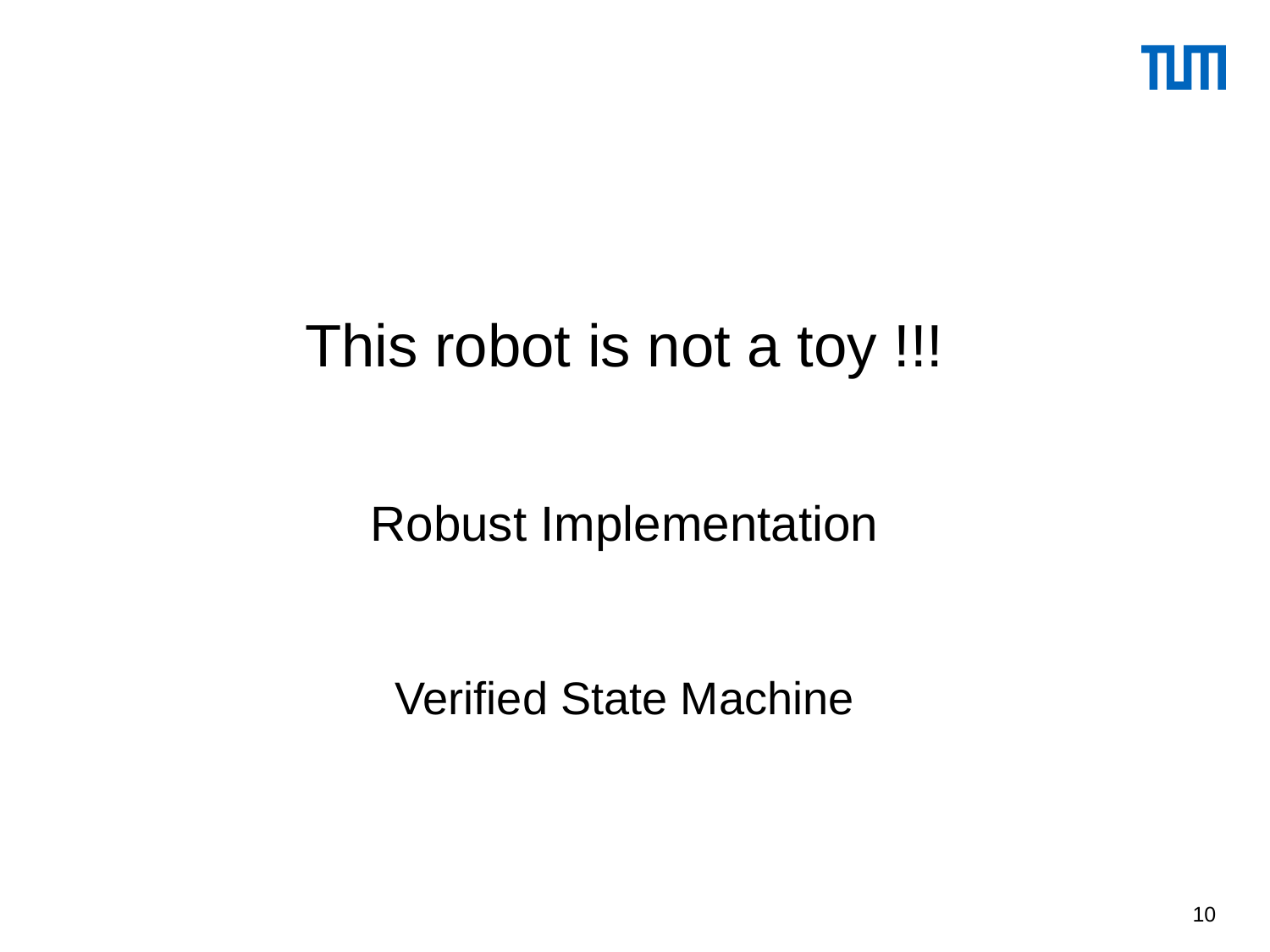

This robot is not a toy !!!
Robust Implementation
Verified State Machine
10